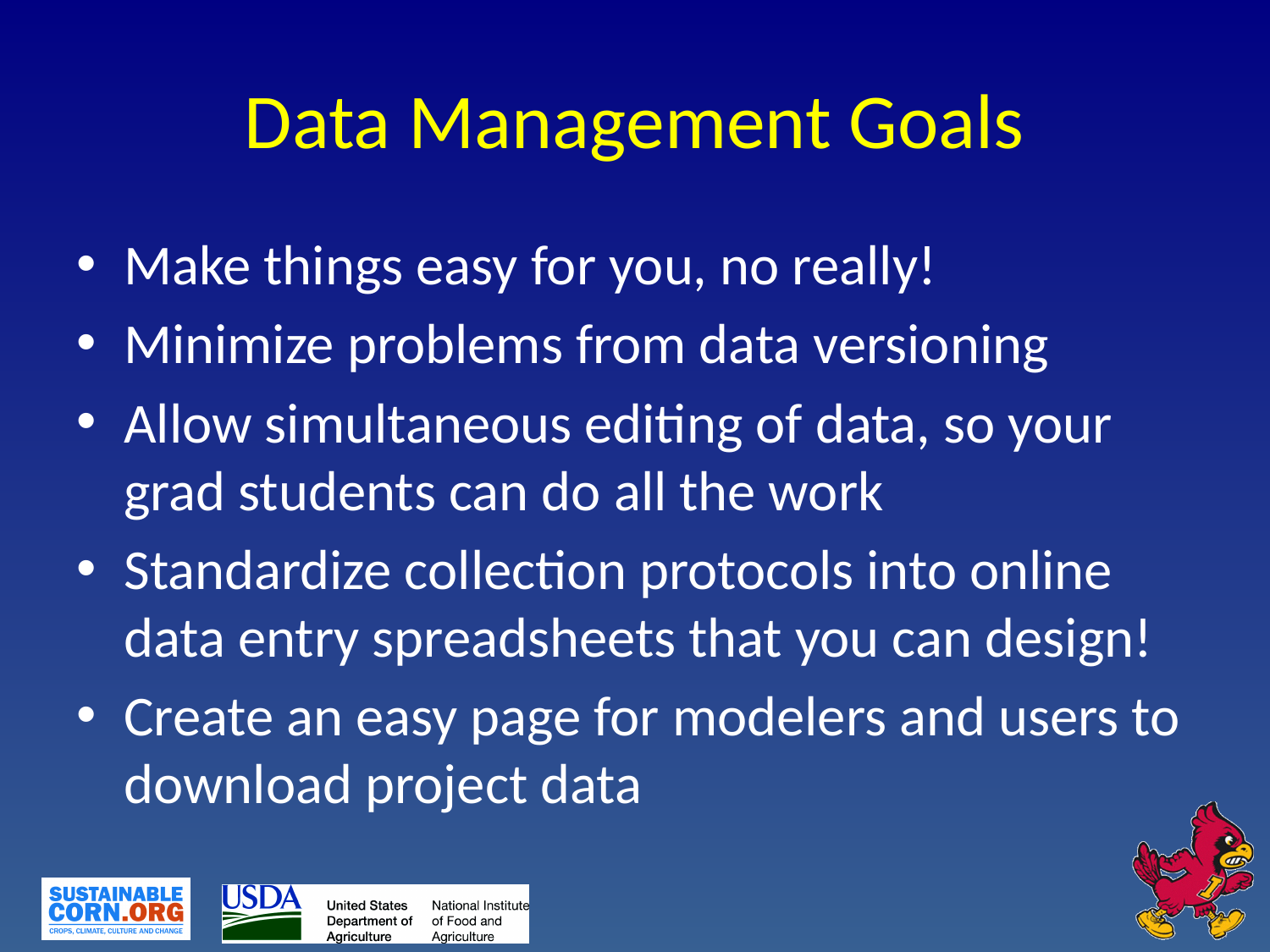

# Data Management Goals
Make things easy for you, no really!
Minimize problems from data versioning
Allow simultaneous editing of data, so your grad students can do all the work
Standardize collection protocols into online data entry spreadsheets that you can design!
Create an easy page for modelers and users to download project data